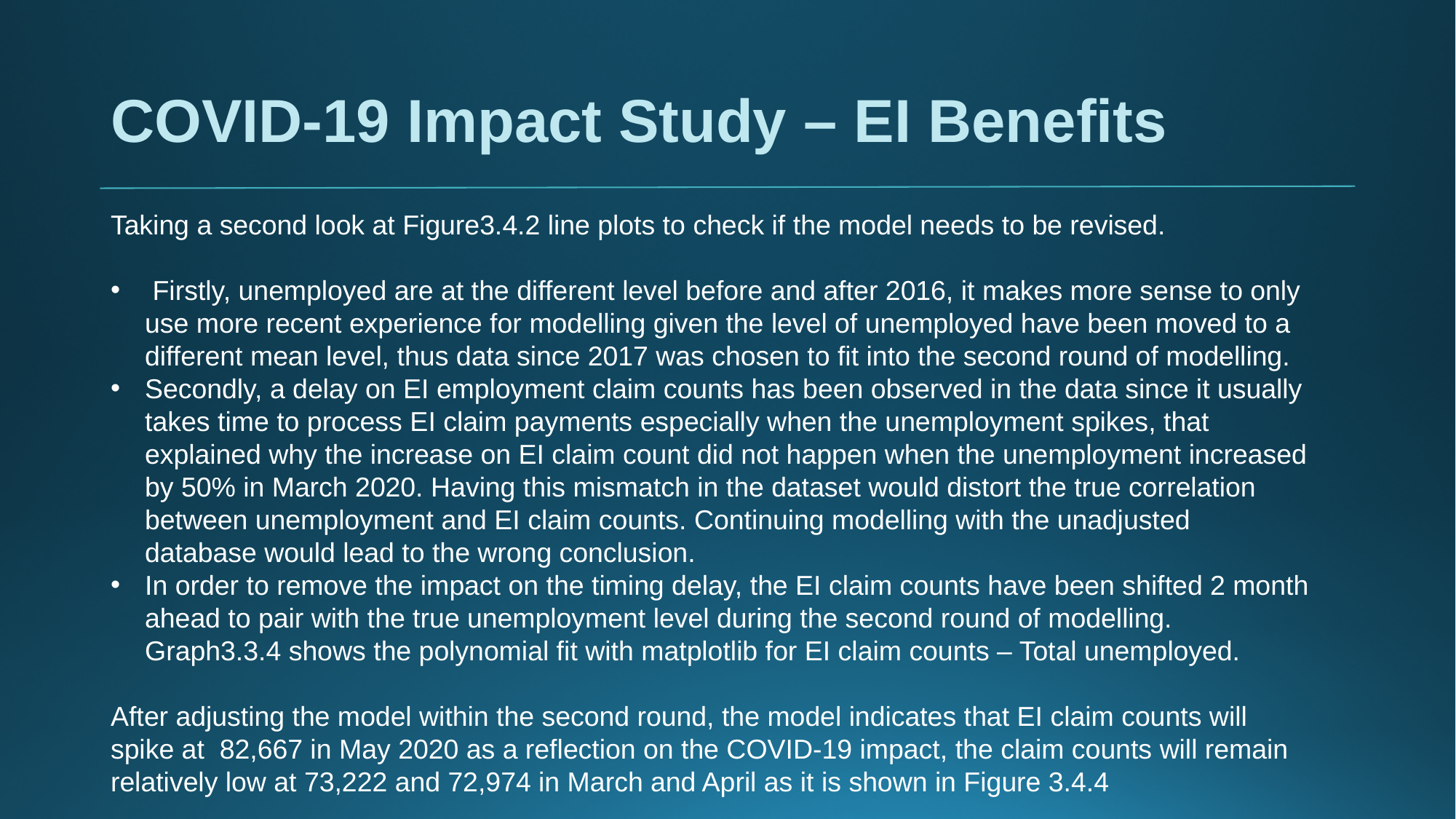

# COVID-19 Impact Study – EI Benefits
Taking a second look at Figure3.4.2 line plots to check if the model needs to be revised.

 Firstly, unemployed are at the different level before and after 2016, it makes more sense to only use more recent experience for modelling given the level of unemployed have been moved to a different mean level, thus data since 2017 was chosen to fit into the second round of modelling.
Secondly, a delay on EI employment claim counts has been observed in the data since it usually takes time to process EI claim payments especially when the unemployment spikes, that explained why the increase on EI claim count did not happen when the unemployment increased by 50% in March 2020. Having this mismatch in the dataset would distort the true correlation between unemployment and EI claim counts. Continuing modelling with the unadjusted database would lead to the wrong conclusion.
In order to remove the impact on the timing delay, the EI claim counts have been shifted 2 month ahead to pair with the true unemployment level during the second round of modelling. Graph3.3.4 shows the polynomial fit with matplotlib for EI claim counts – Total unemployed.

After adjusting the model within the second round, the model indicates that EI claim counts will spike at  82,667 in May 2020 as a reflection on the COVID-19 impact, the claim counts will remain relatively low at 73,222 and 72,974 in March and April as it is shown in Figure 3.4.4